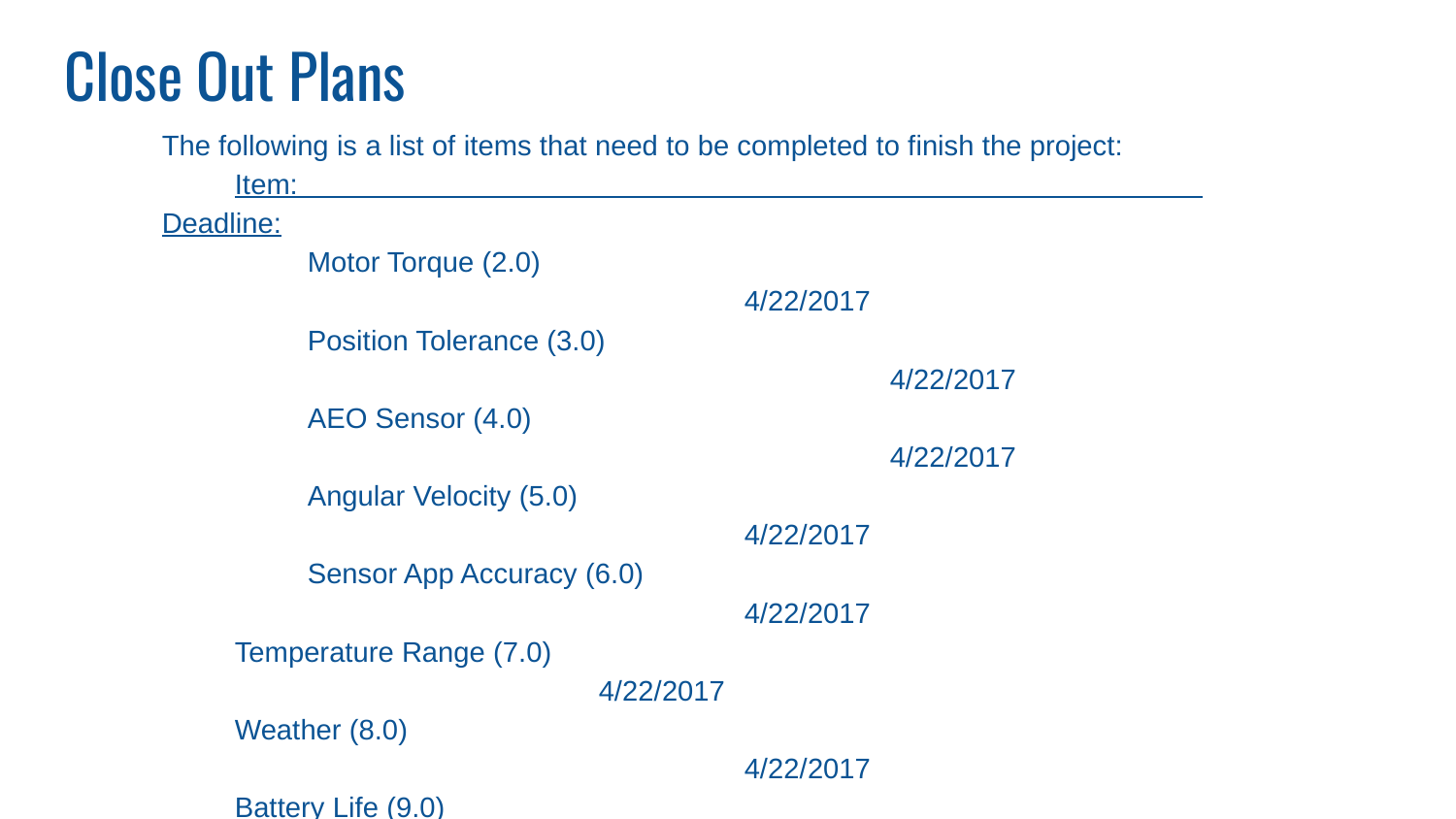

Close Out Plans
The following is a list of items that need to be completed to finish the project:
Item:                                                                                                                  Deadline:
 	Motor Torque (2.0)				         					4/22/2017
	Position Tolerance (3.0)									4/22/2017
	AEO Sensor (4.0)										4/22/2017
	Angular Velocity (5.0)			         						4/22/2017
	Sensor App Accuracy (6.0)				         				4/22/2017
Temperature Range (7.0)			          					4/22/2017
Weather (8.0)										4/22/2017
Battery Life (9.0)										4/22/2017
Battery Recharge (10.0)									4/22/2017
Print Second Iteration of Case								4/24/2017
Print Poster											4/24/2017
Assemble Second Case to Device							4/27/2017
Present at Design Day									5/1/2017
Give Customer Deliverables to Sponsor						5/1/2017
Final Report										5/4/2017